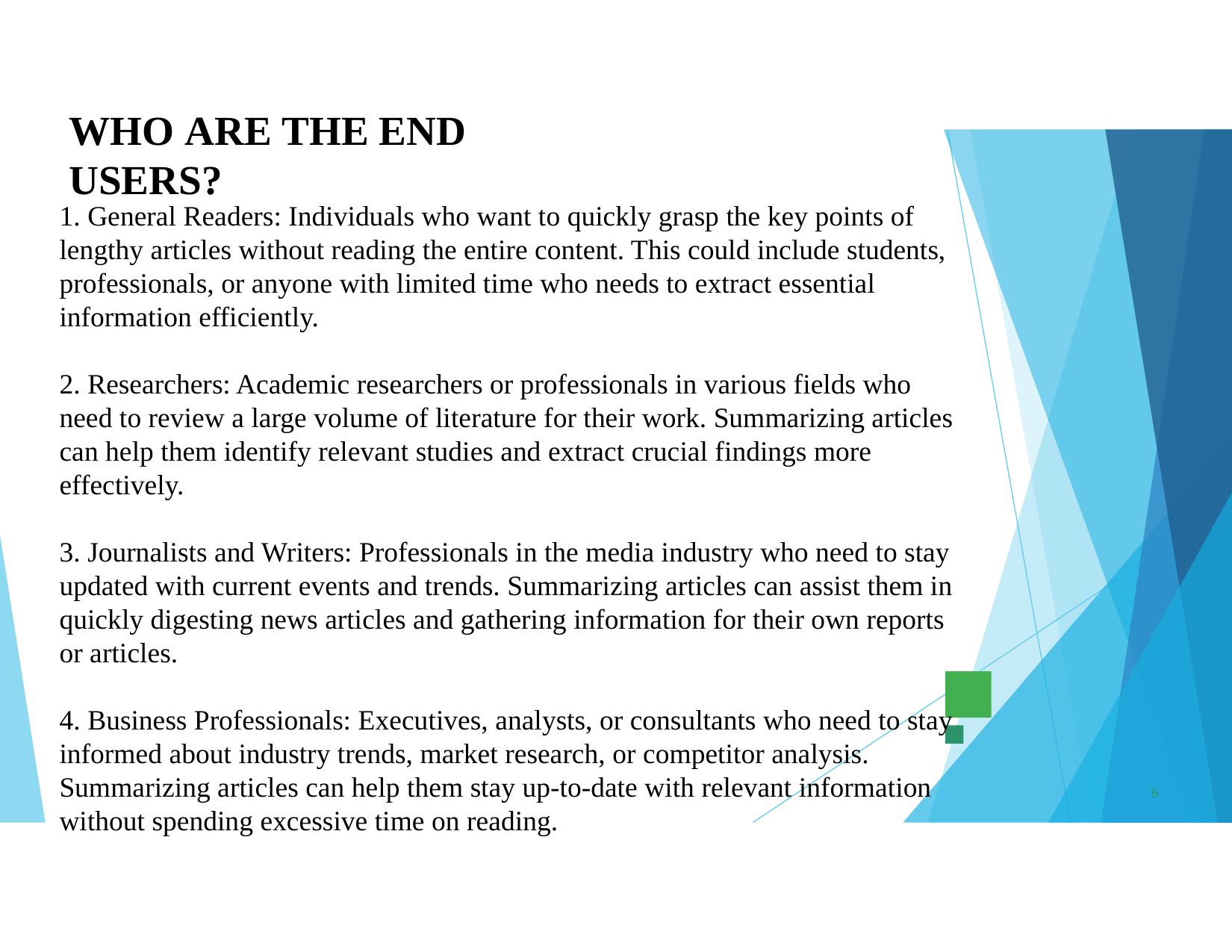

# WHO ARE THE END USERS?
1. General Readers: Individuals who want to quickly grasp the key points of lengthy articles without reading the entire content. This could include students, professionals, or anyone with limited time who needs to extract essential information efficiently.

2. Researchers: Academic researchers or professionals in various fields who need to review a large volume of literature for their work. Summarizing articles can help them identify relevant studies and extract crucial findings more effectively.

3. Journalists and Writers: Professionals in the media industry who need to stay updated with current events and trends. Summarizing articles can assist them in quickly digesting news articles and gathering information for their own reports or articles.

4. Business Professionals: Executives, analysts, or consultants who need to stay informed about industry trends, market research, or competitor analysis. Summarizing articles can help them stay up-to-date with relevant information without spending excessive time on reading.

6